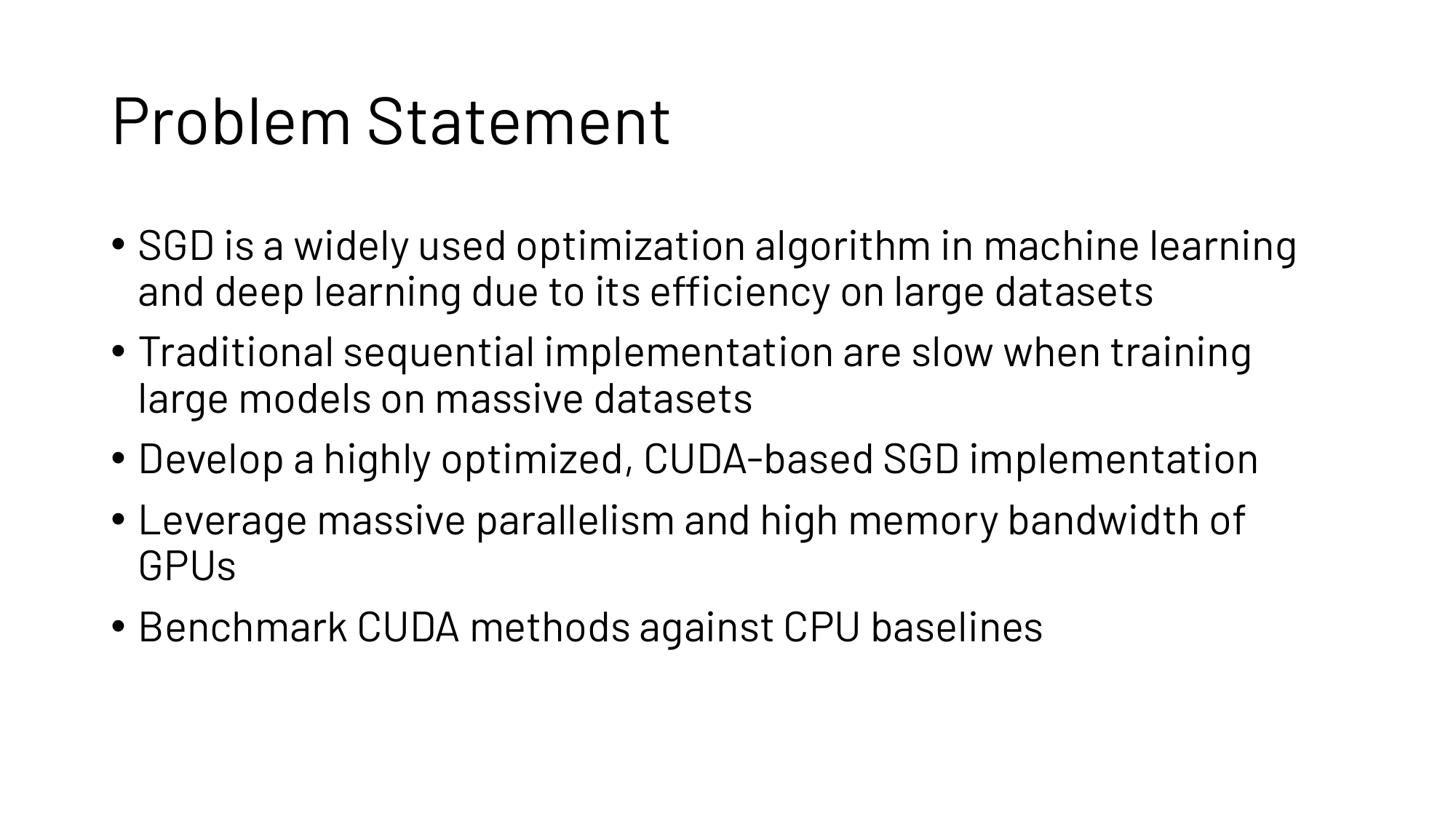

# Problem Statement
SGD is a widely used optimization algorithm in machine learning and deep learning due to its efficiency on large datasets
Traditional sequential implementation are slow when training large models on massive datasets
Develop a highly optimized, CUDA-based SGD implementation
Leverage massive parallelism and high memory bandwidth of GPUs
Benchmark CUDA methods against CPU baselines